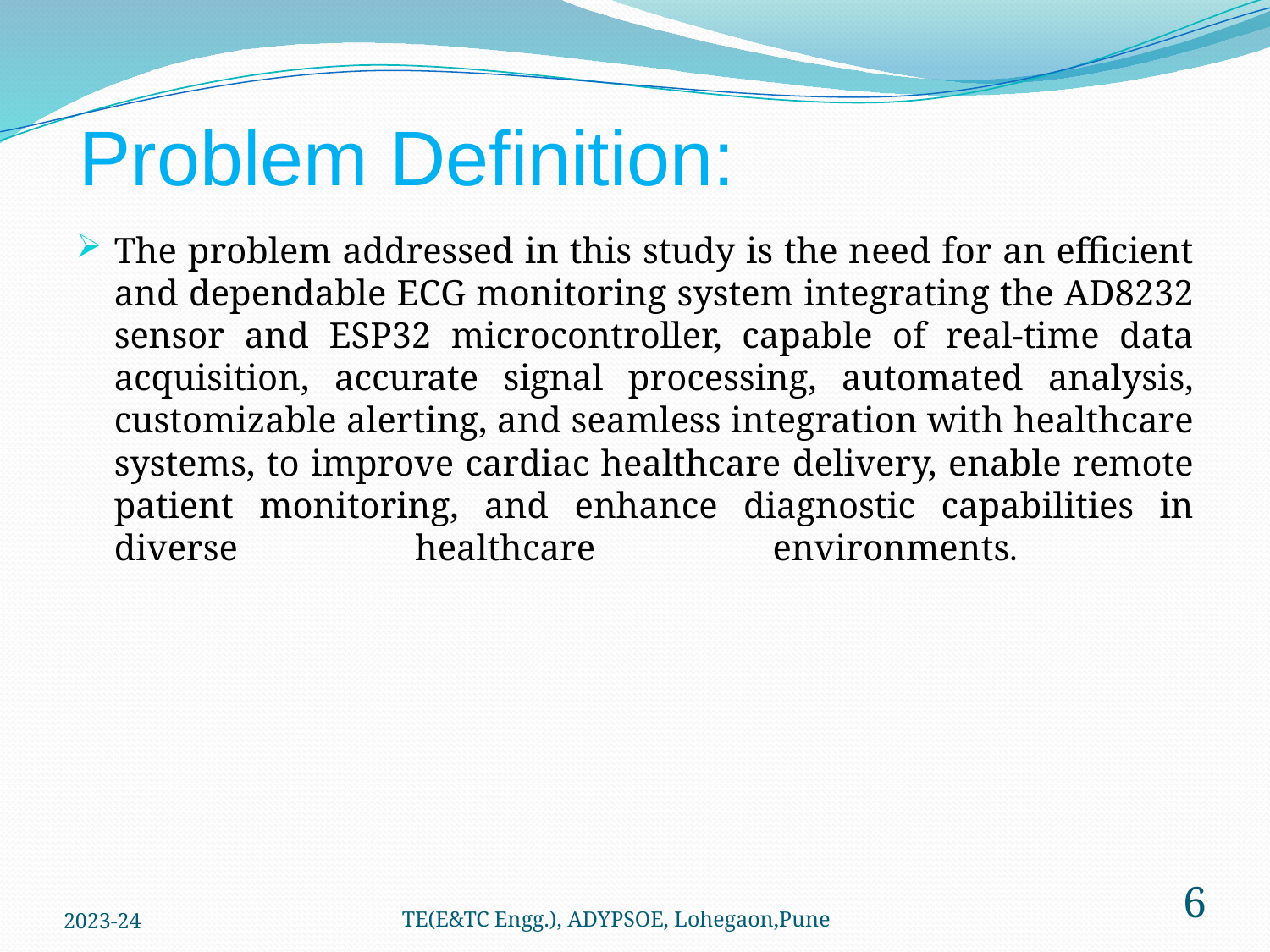

# Problem Definition:
The problem addressed in this study is the need for an efficient and dependable ECG monitoring system integrating the AD8232 sensor and ESP32 microcontroller, capable of real-time data acquisition, accurate signal processing, automated analysis, customizable alerting, and seamless integration with healthcare systems, to improve cardiac healthcare delivery, enable remote patient monitoring, and enhance diagnostic capabilities in diverse healthcare environments.
TE(E&TC Engg.), ADYPSOE, Lohegaon,Pune
2023-24
6